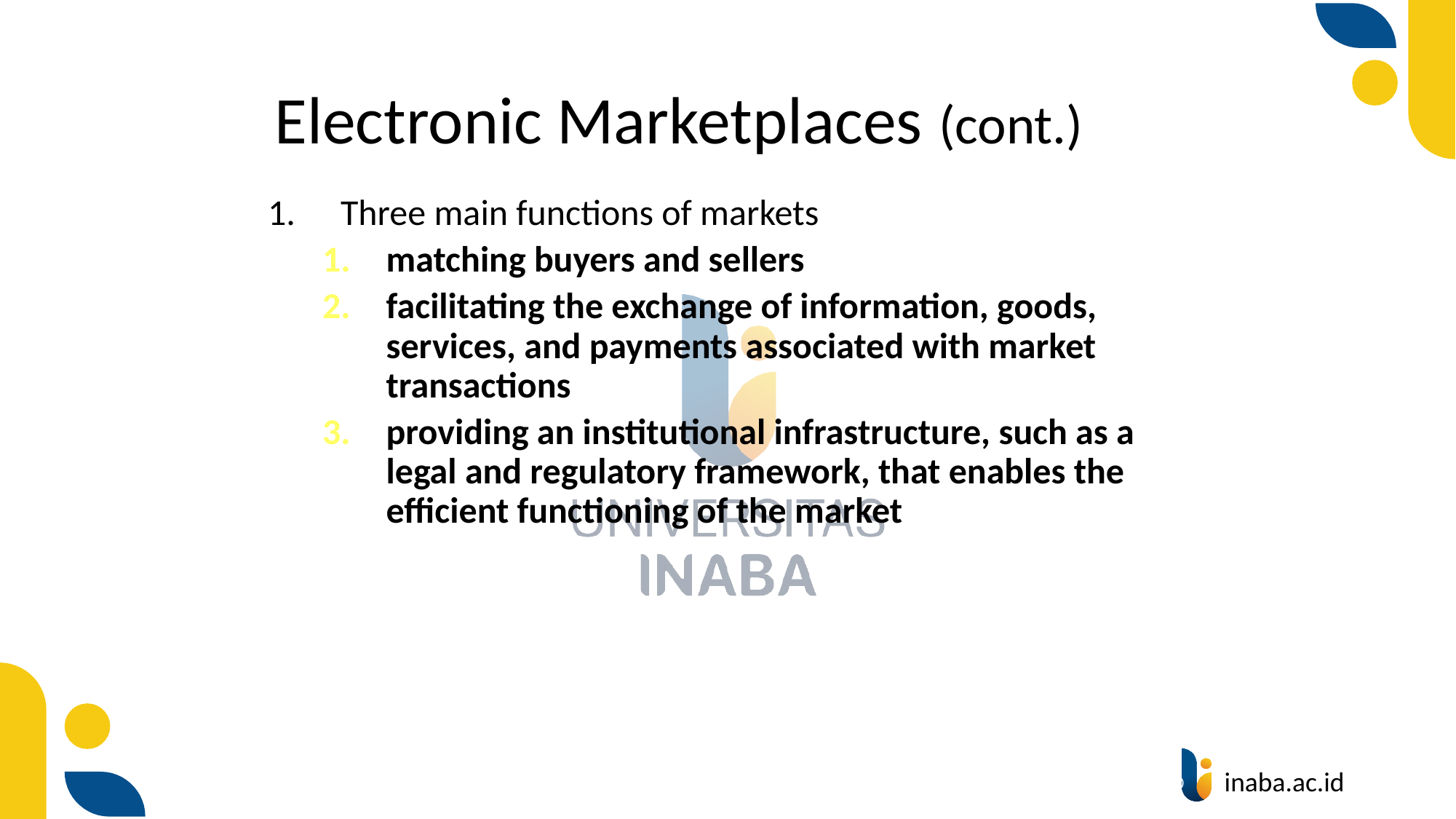

# Electronic Marketplaces (cont.)
Three main functions of markets
matching buyers and sellers
facilitating the exchange of information, goods, services, and payments associated with market transactions
providing an institutional infrastructure, such as a legal and regulatory framework, that enables the efficient functioning of the market
11
© Prentice Hall 2020